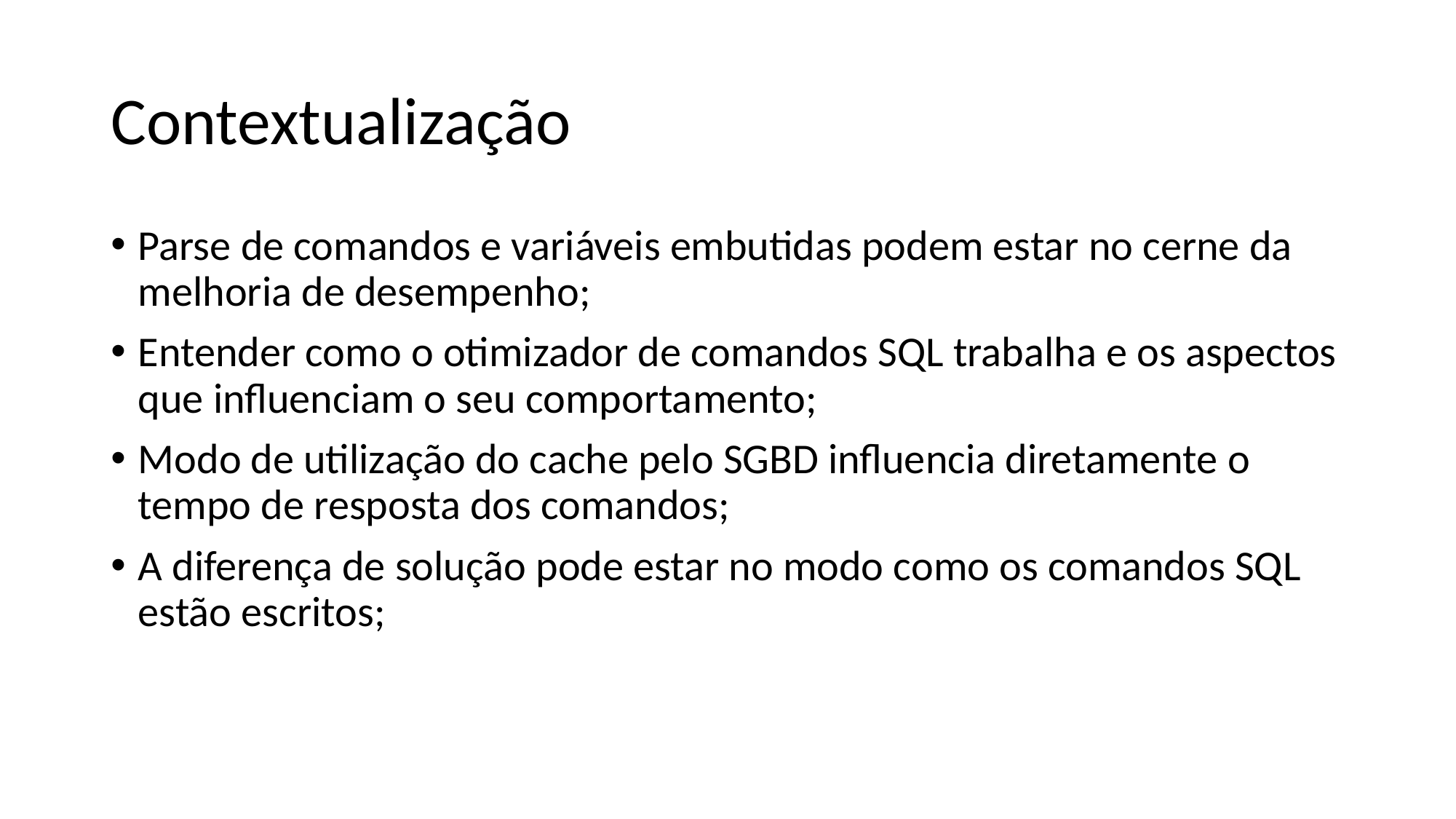

# Contextualização
Parse de comandos e variáveis embutidas podem estar no cerne da melhoria de desempenho;
Entender como o otimizador de comandos SQL trabalha e os aspectos que influenciam o seu comportamento;
Modo de utilização do cache pelo SGBD influencia diretamente o tempo de resposta dos comandos;
A diferença de solução pode estar no modo como os comandos SQL estão escritos;